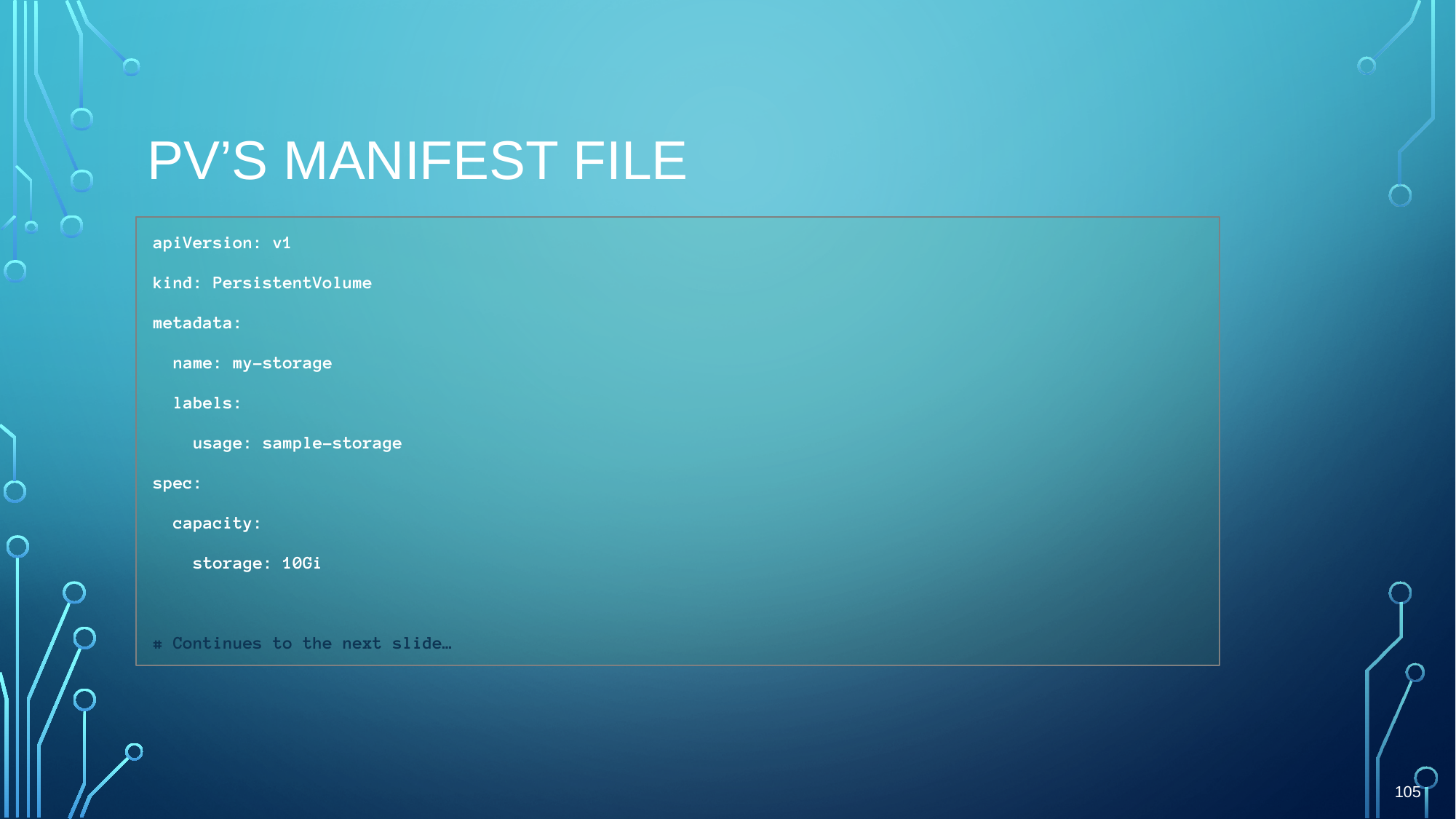

# PV’s manifest file
apiVersion: v1
kind: PersistentVolume
metadata:
  name: my-storage
  labels:
    usage: sample-storage
spec:
  capacity:
    storage: 10Gi

# Continues to the next slide…
105